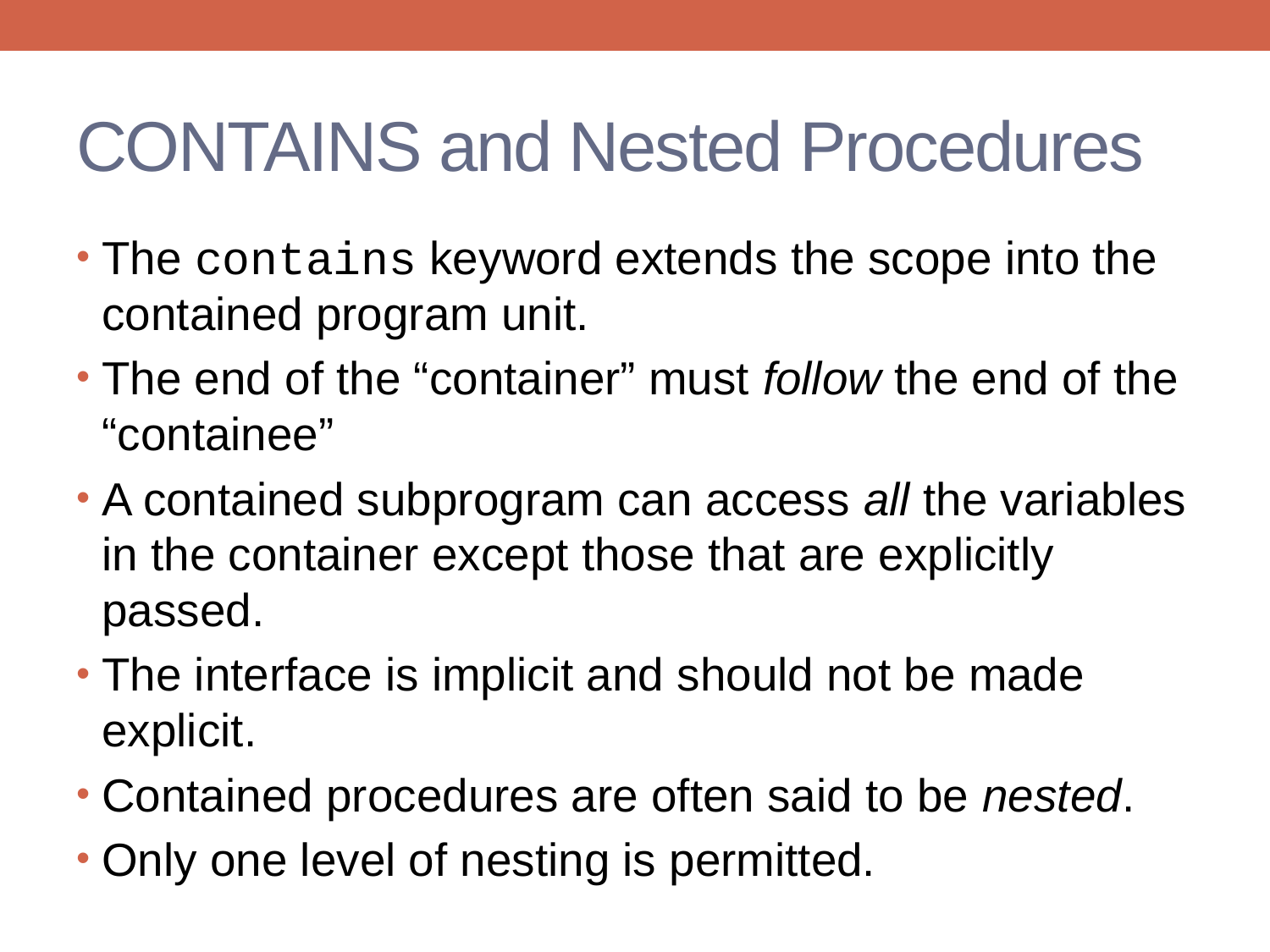

# CONTAINS and Nested Procedures
The contains keyword extends the scope into the contained program unit.
The end of the “container” must follow the end of the “containee”
A contained subprogram can access all the variables in the container except those that are explicitly passed.
The interface is implicit and should not be made explicit.
Contained procedures are often said to be nested.
Only one level of nesting is permitted.